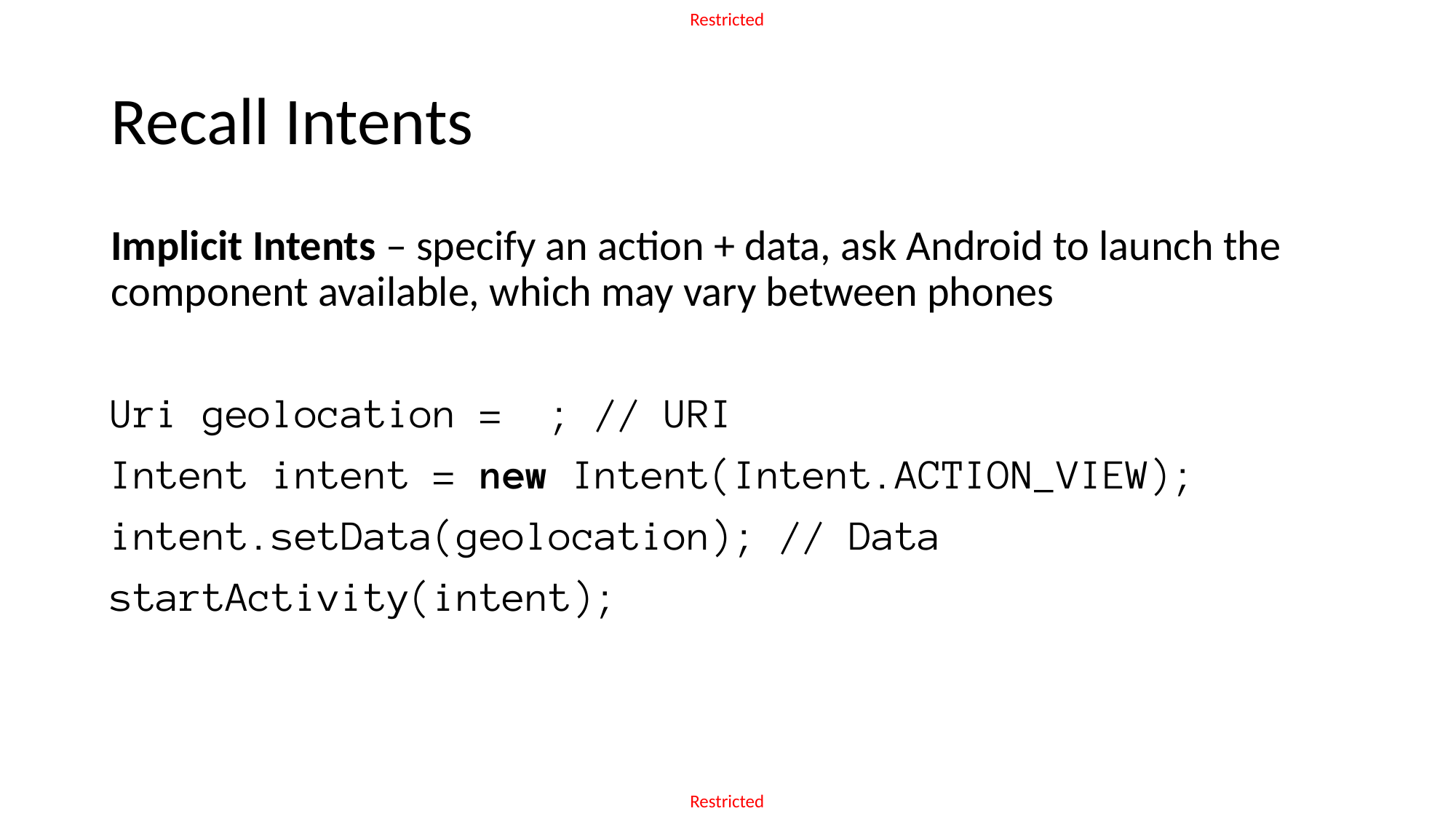

# Recall Intents
Implicit Intents – specify an action + data, ask Android to launch the component available, which may vary between phones

Uri geolocation =  ; // URI
Intent intent = new Intent(Intent.ACTION_VIEW);
intent.setData(geolocation); // Data
startActivity(intent);